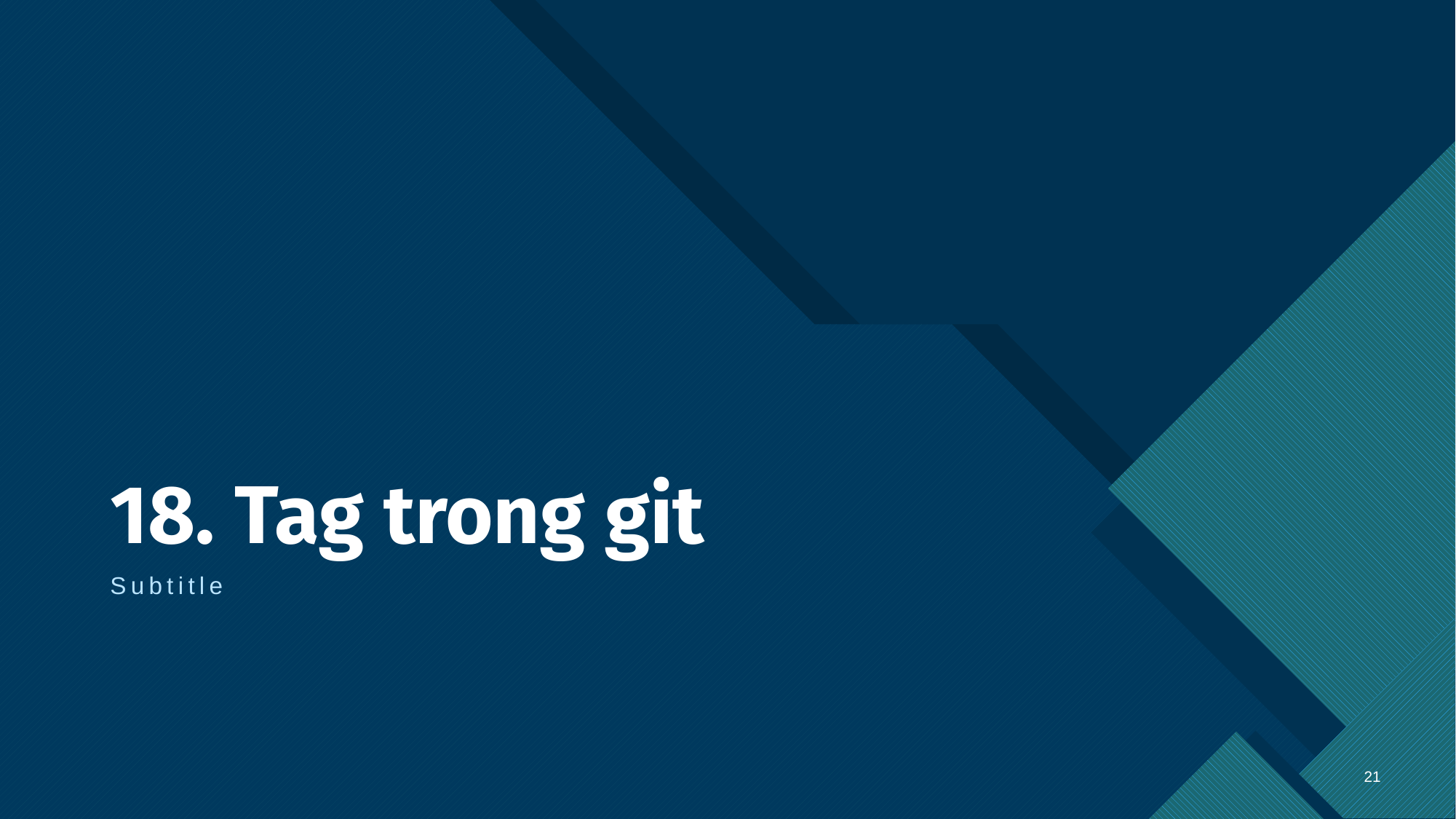

# 18. Tag trong git
Subtitle
21